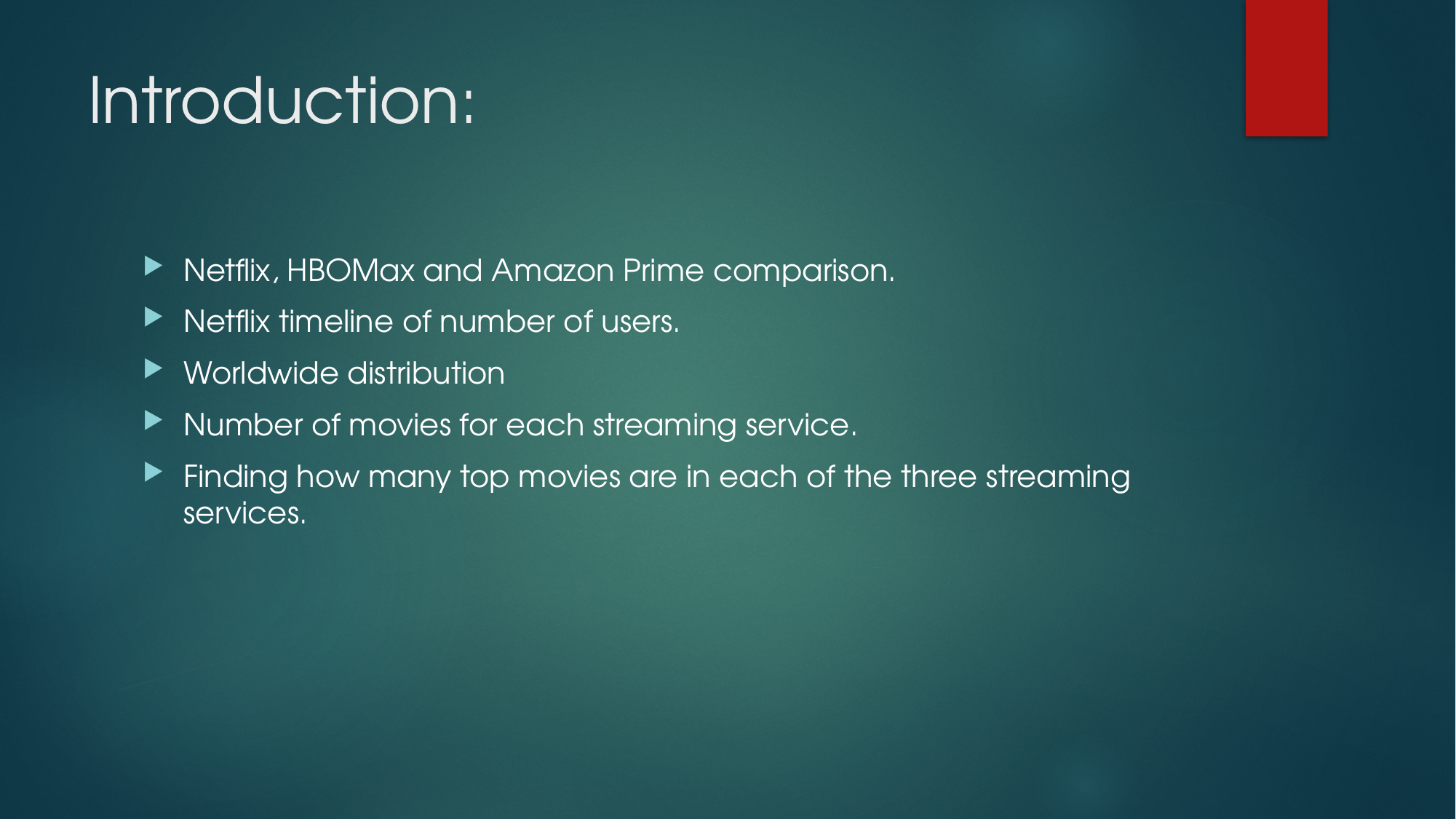

# Introduction:
Netflix, HBOMax and Amazon Prime comparison.
Netflix timeline of number of users.
Worldwide distribution
Number of movies for each streaming service.
Finding how many top movies are in each of the three streaming services.